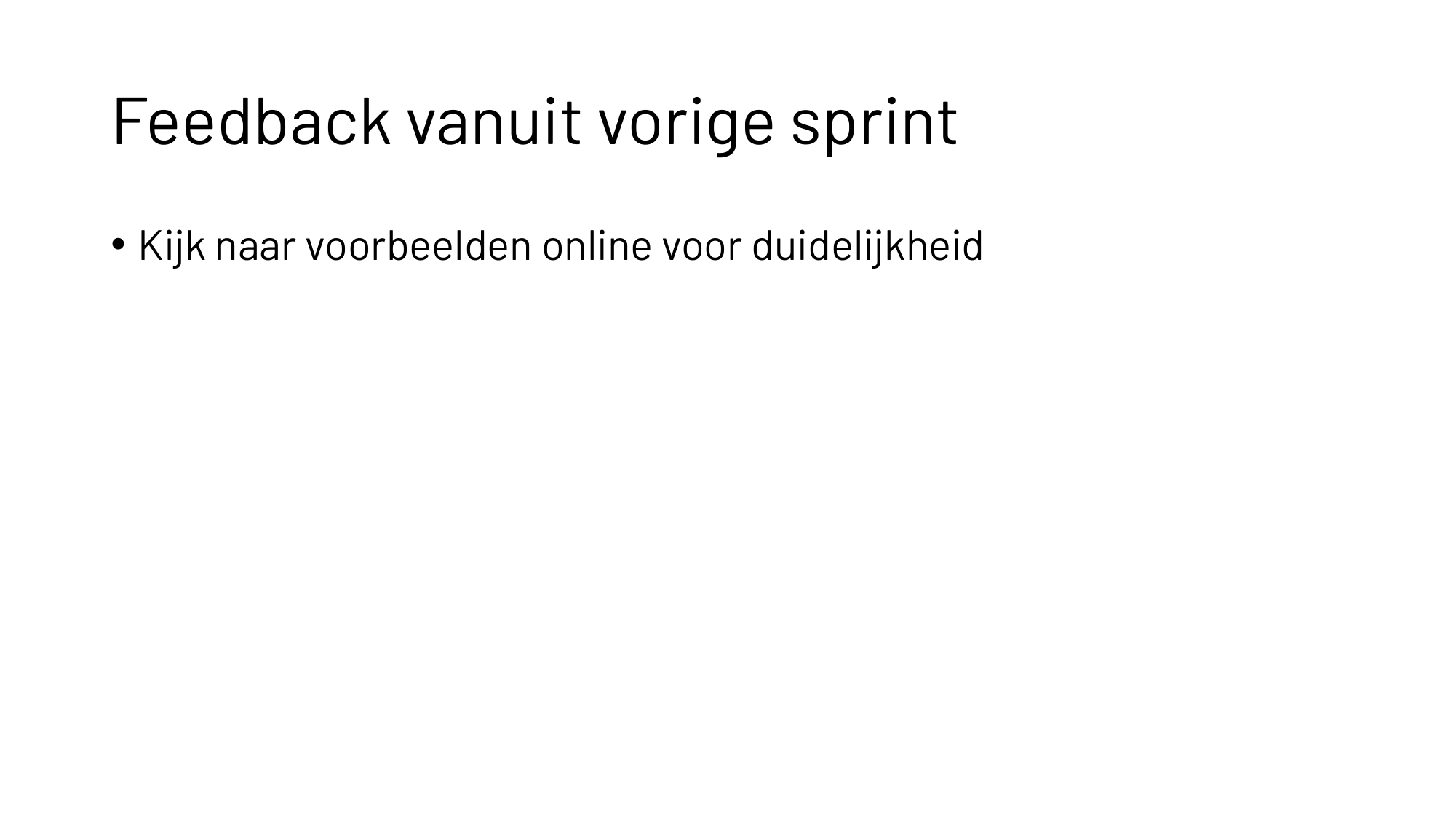

# Feedback vanuit vorige sprint
Kijk naar voorbeelden online voor duidelijkheid